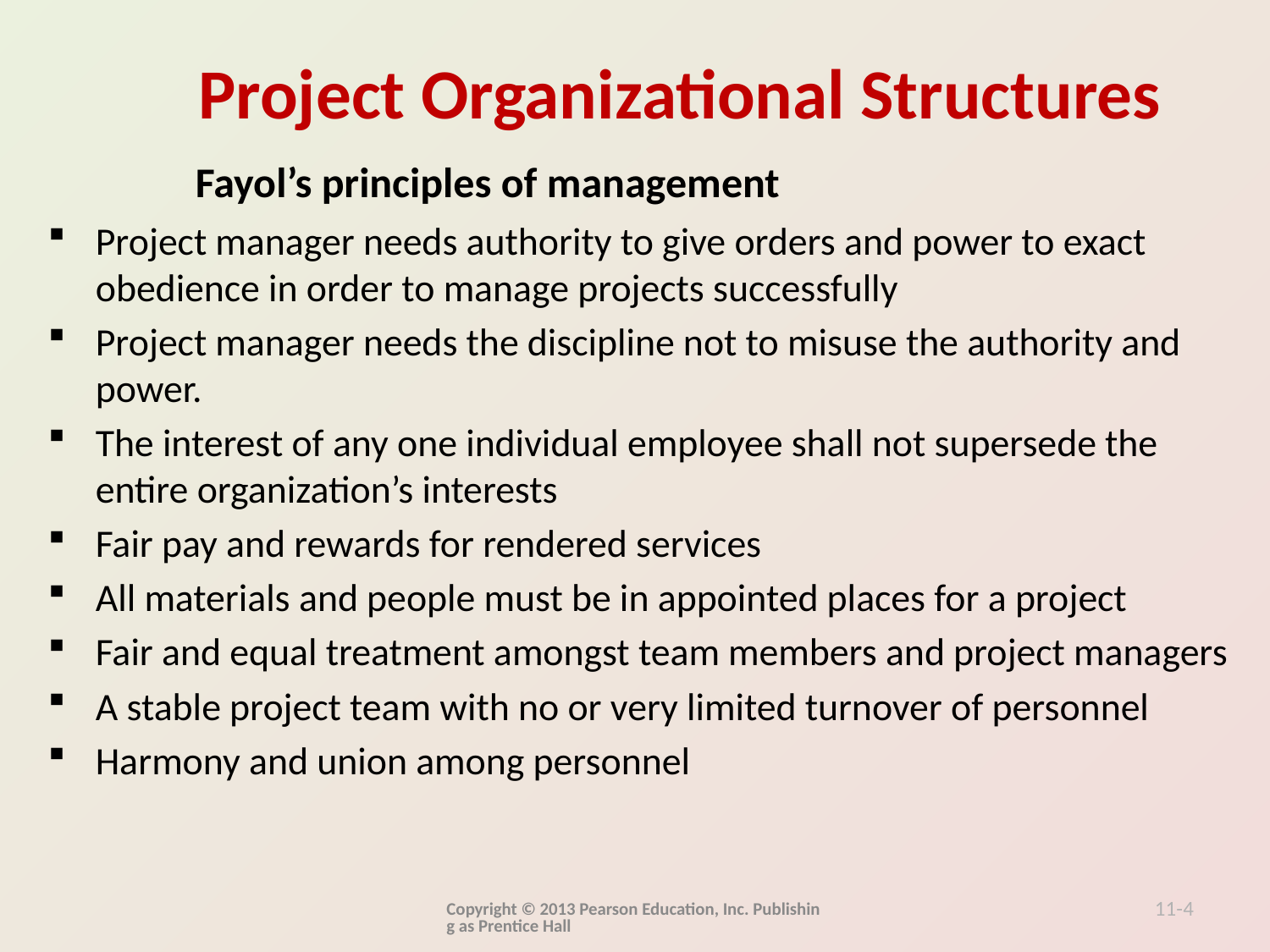

Fayol’s principles of management
Project manager needs authority to give orders and power to exact obedience in order to manage projects successfully
Project manager needs the discipline not to misuse the authority and power.
The interest of any one individual employee shall not supersede the entire organization’s interests
Fair pay and rewards for rendered services
All materials and people must be in appointed places for a project
Fair and equal treatment amongst team members and project managers
A stable project team with no or very limited turnover of personnel
Harmony and union among personnel

Copyright © 2013 Pearson Education, Inc. Publishing as Prentice Hall
11-4